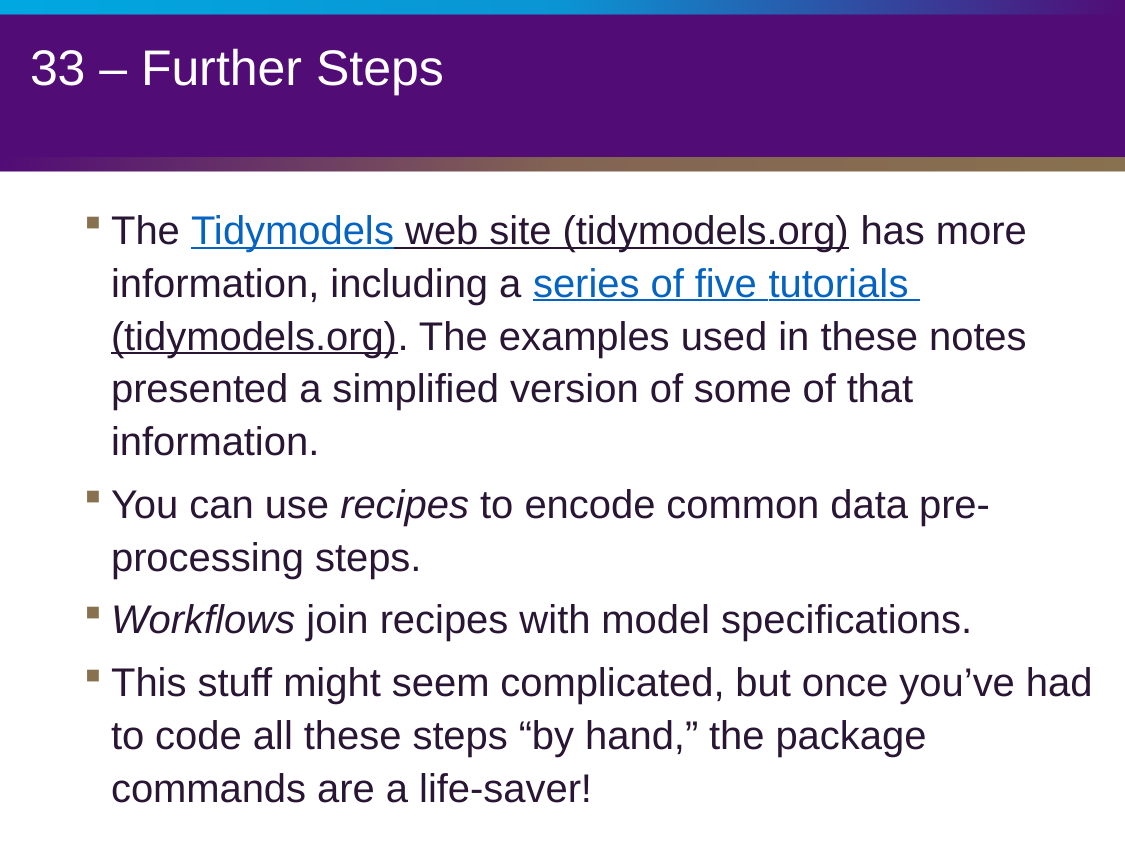

# 33 – Further Steps
The Tidymodels web site (tidymodels.org) has more information, including a series of five tutorials (tidymodels.org). The examples used in these notes presented a simplified version of some of that information.
You can use recipes to encode common data pre-processing steps.
Workflows join recipes with model specifications.
This stuff might seem complicated, but once you’ve had to code all these steps “by hand,” the package commands are a life-saver!